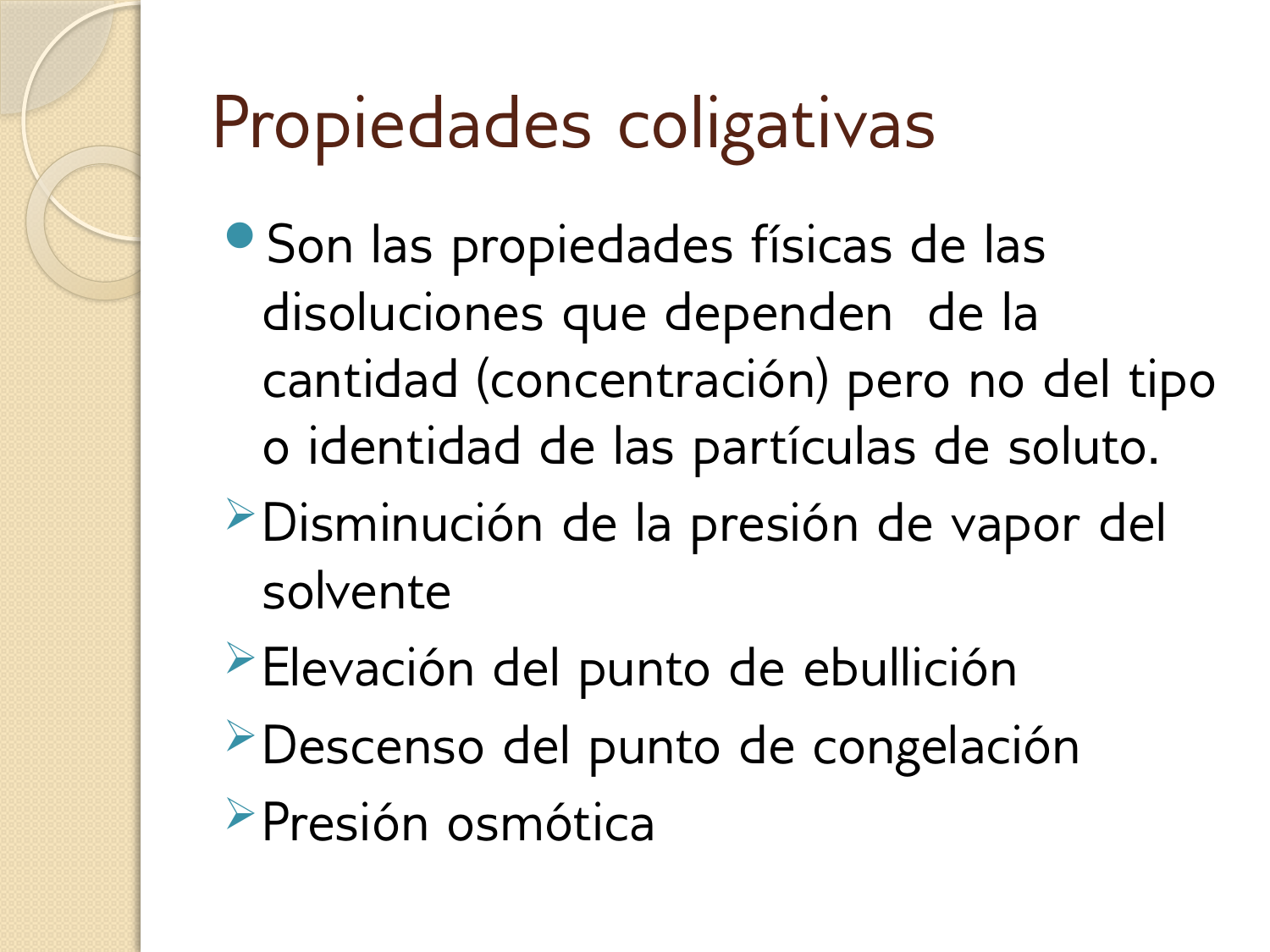

# Propiedades coligativas
Son las propiedades físicas de las disoluciones que dependen  de la cantidad (concentración) pero no del tipo o identidad de las partículas de soluto.
Disminución de la presión de vapor del solvente
Elevación del punto de ebullición
Descenso del punto de congelación
Presión osmótica